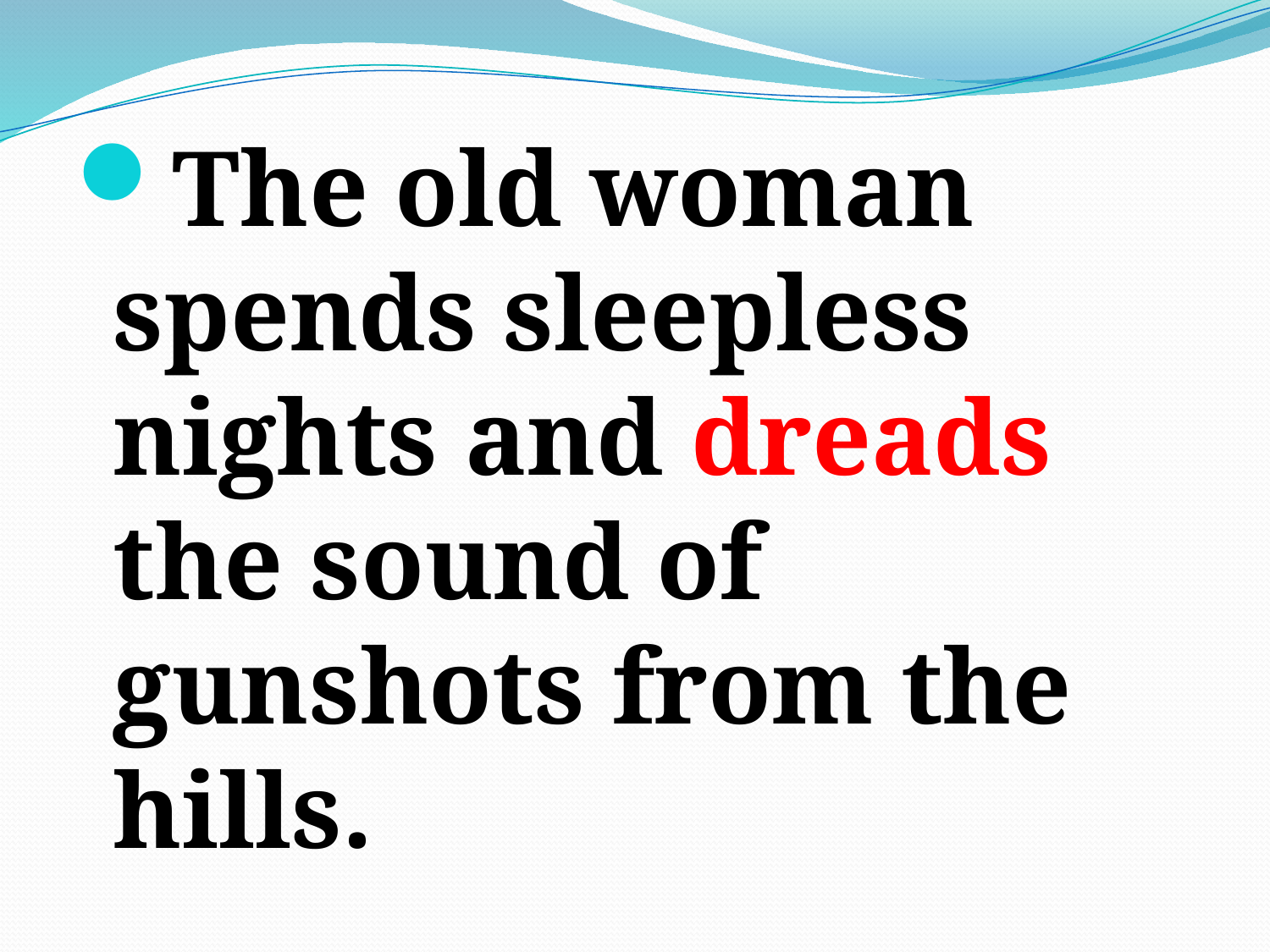

#
The old woman spends sleepless nights and dreads the sound of gunshots from the hills.